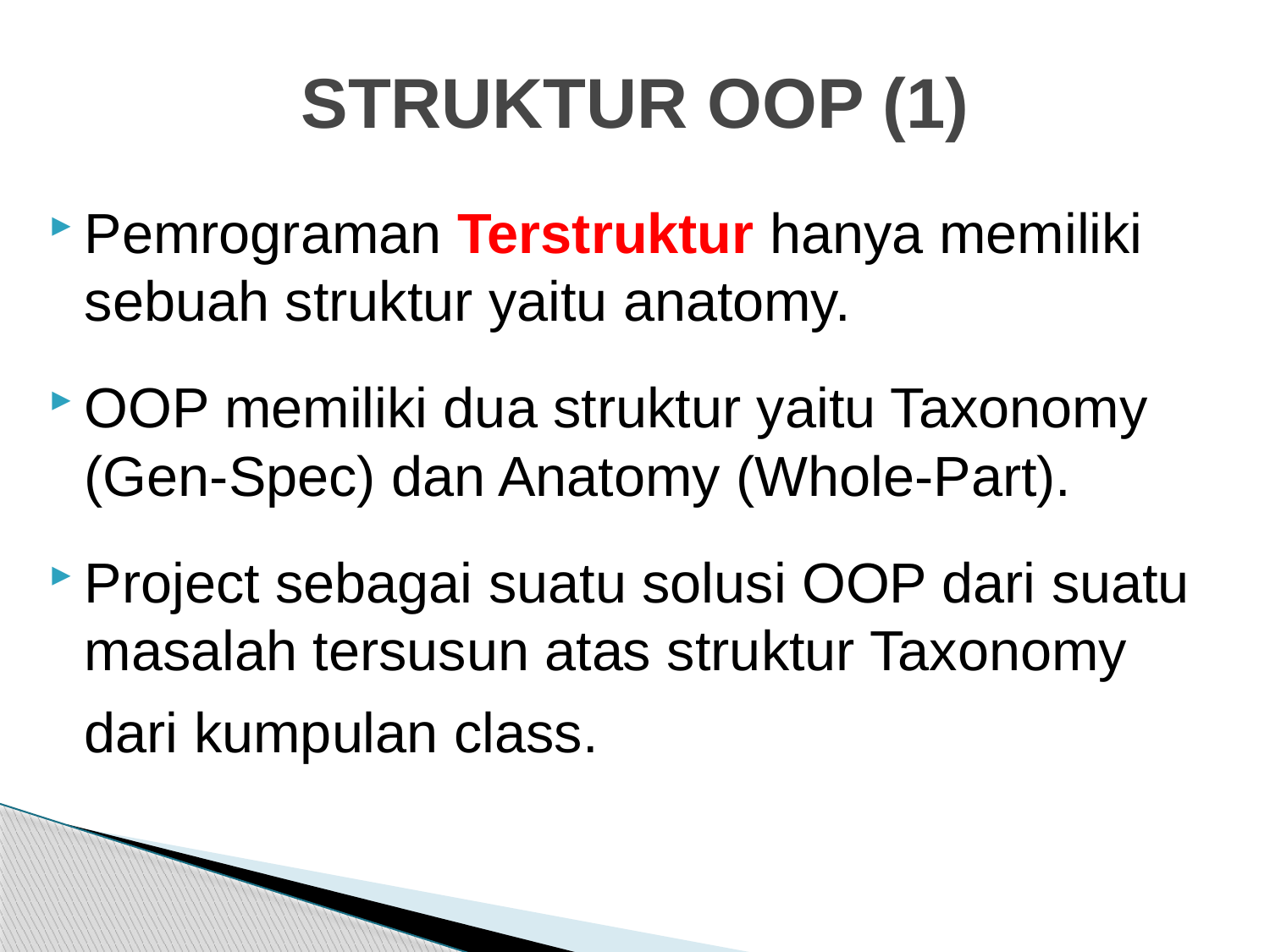

# STRUKTUR OOP (1)
Pemrograman Terstruktur hanya memiliki sebuah struktur yaitu anatomy.

OOP memiliki dua struktur yaitu Taxonomy (Gen-Spec) dan Anatomy (Whole-Part).

Project sebagai suatu solusi OOP dari suatu masalah tersusun atas struktur Taxonomy dari kumpulan class.